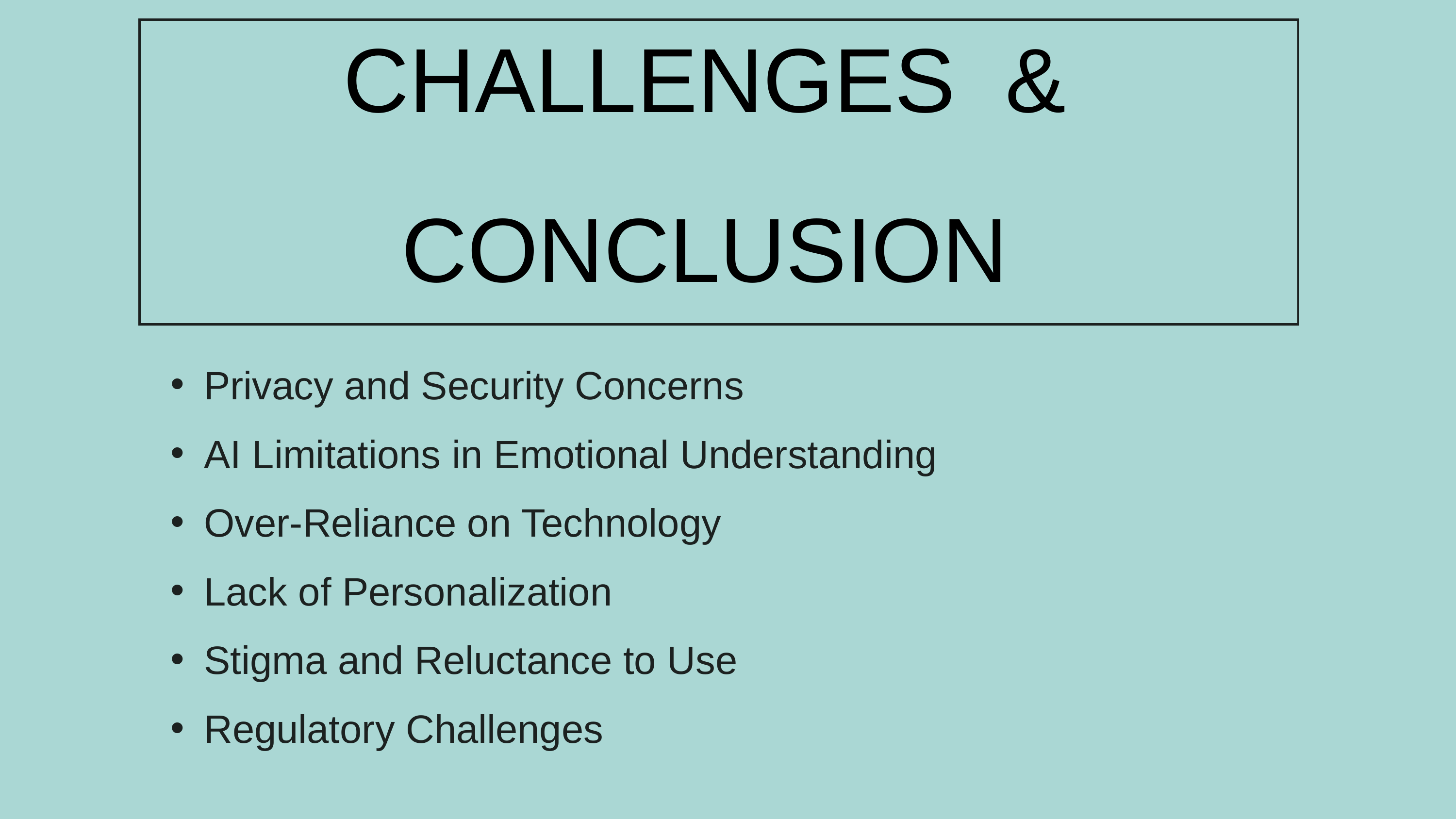

CHALLENGES  & CONCLUSION

Privacy and Security Concerns

AI Limitations in Emotional Understanding

Over-Reliance on Technology

Lack of Personalization

Stigma and Reluctance to Use

Regulatory Challenges